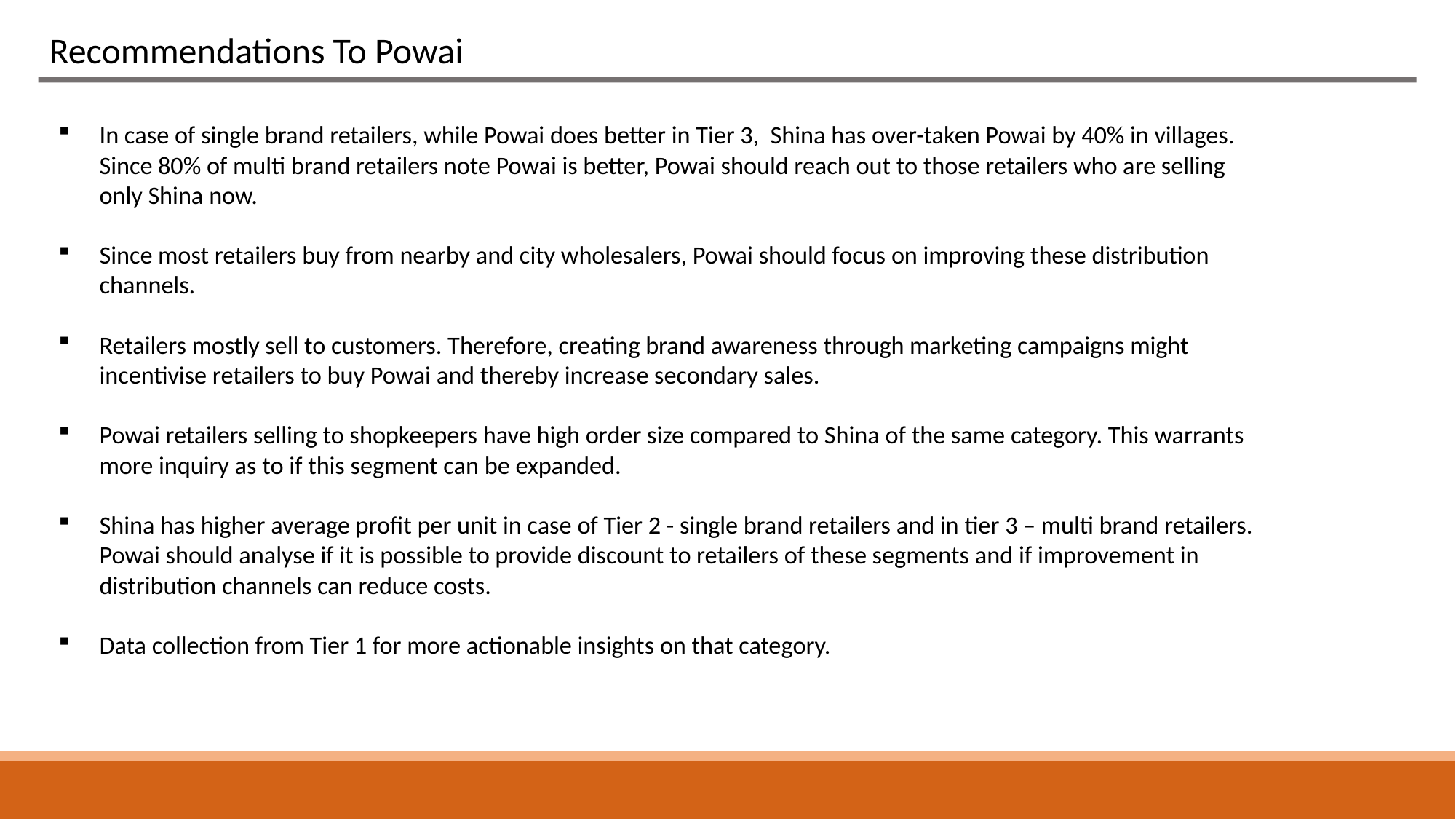

Recommendations To Powai

In case of single brand retailers, while Powai does better in Tier 3,  Shina has over-taken Powai by 40% in villages. Since 80% of multi brand retailers note Powai is better, Powai should reach out to those retailers who are selling only Shina now.

Since most retailers buy from nearby and city wholesalers, Powai should focus on improving these distribution channels.

Retailers mostly sell to customers. Therefore, creating brand awareness through marketing campaigns might incentivise retailers to buy Powai and thereby increase secondary sales.

Powai retailers selling to shopkeepers have high order size compared to Shina of the same category. This warrants more inquiry as to if this segment can be expanded.

Shina has higher average profit per unit in case of Tier 2 - single brand retailers and in tier 3 – multi brand retailers.  Powai should analyse if it is possible to provide discount to retailers of these segments and if improvement in distribution channels can reduce costs.

Data collection from Tier 1 for more actionable insights on that category.